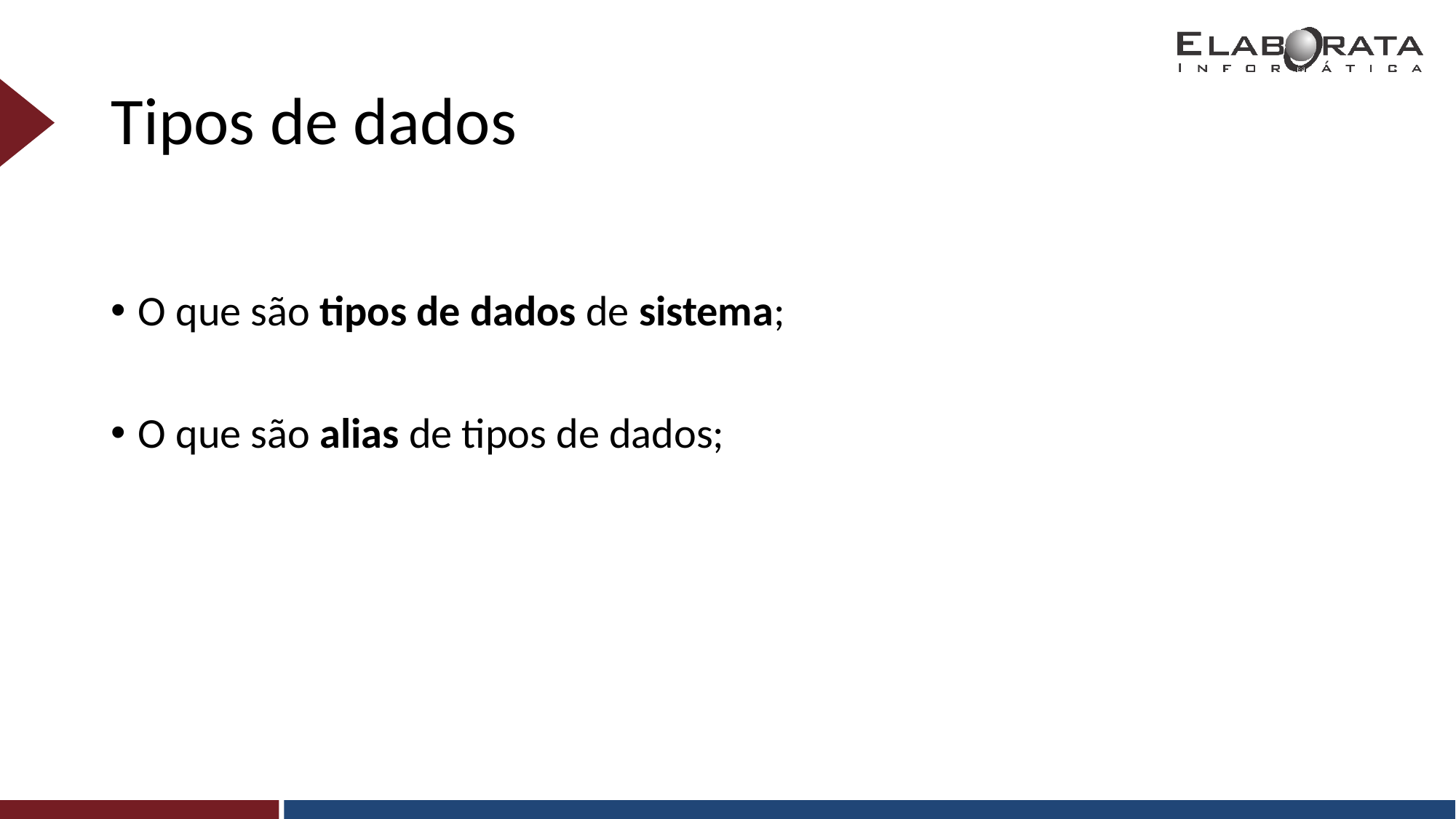

# Tipos de dados

O que são tipos de dados de sistema;

O que são alias de tipos de dados;